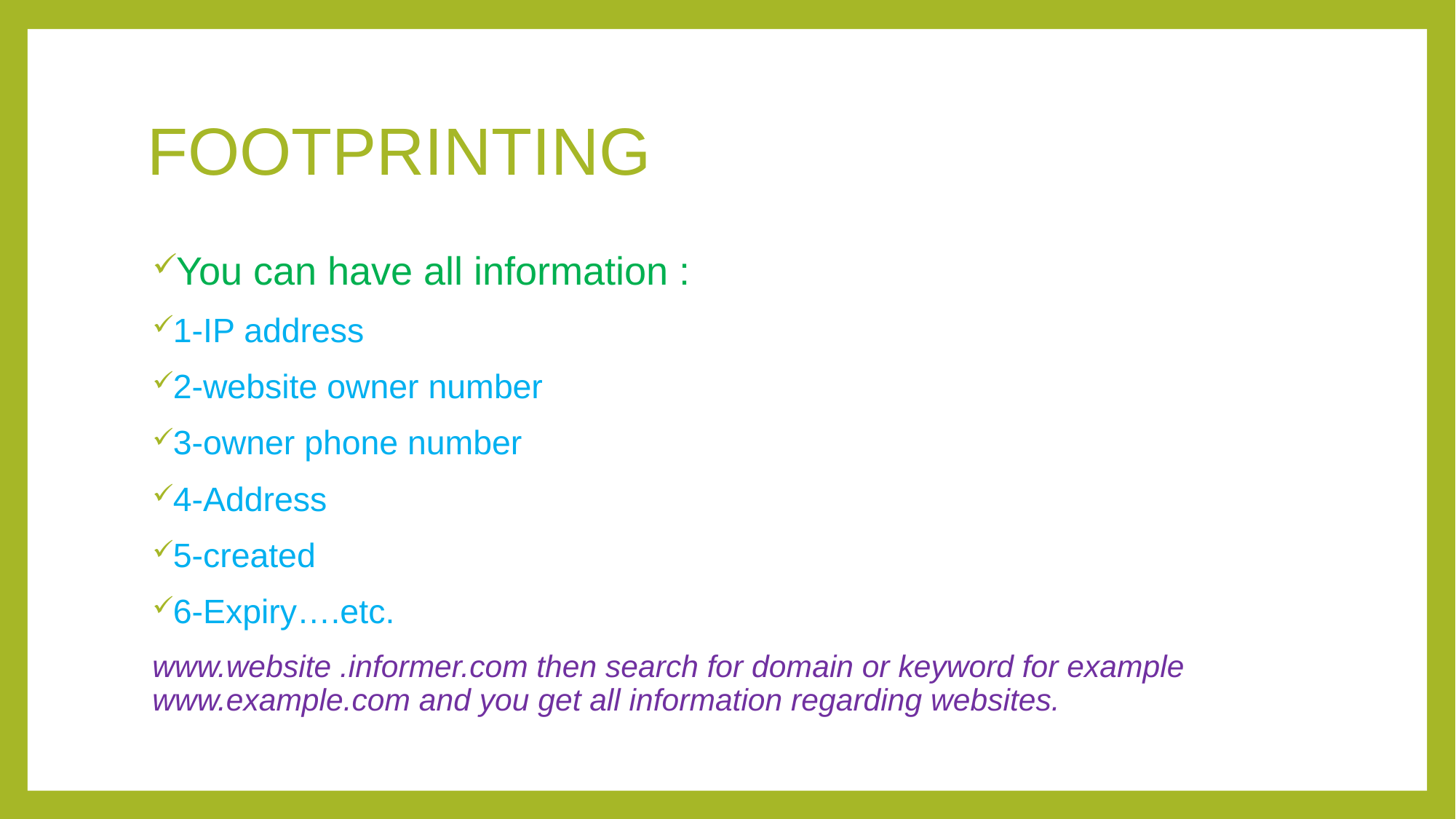

# FOOTPRINTING
You can have all information :
1-IP address
2-website owner number
3-owner phone number
4-Address
5-created
6-Expiry….etc.
www.website .informer.com then search for domain or keyword for example       www.example.com and you get all information regarding websites.